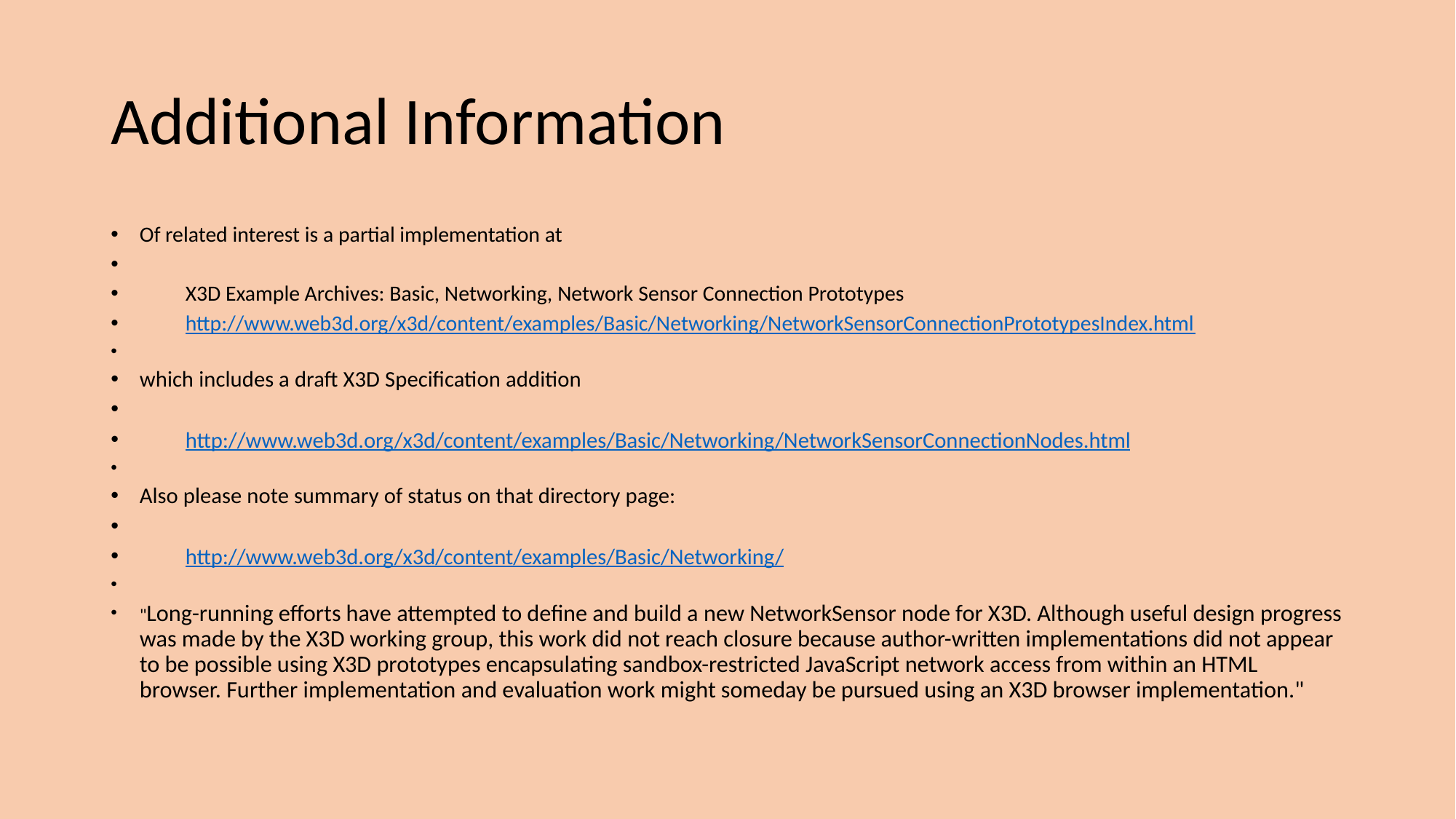

# Additional Information
Of related interest is a partial implementation at

	X3D Example Archives: Basic, Networking, Network Sensor Connection Prototypes
	http://www.web3d.org/x3d/content/examples/Basic/Networking/NetworkSensorConnectionPrototypesIndex.html

which includes a draft X3D Specification addition

	http://www.web3d.org/x3d/content/examples/Basic/Networking/NetworkSensorConnectionNodes.html

Also please note summary of status on that directory page:

	http://www.web3d.org/x3d/content/examples/Basic/Networking/

"Long-running efforts have attempted to define and build a new NetworkSensor node for X3D. Although useful design progress was made by the X3D working group, this work did not reach closure because author-written implementations did not appear to be possible using X3D prototypes encapsulating sandbox-restricted JavaScript network access from within an HTML browser. Further implementation and evaluation work might someday be pursued using an X3D browser implementation."